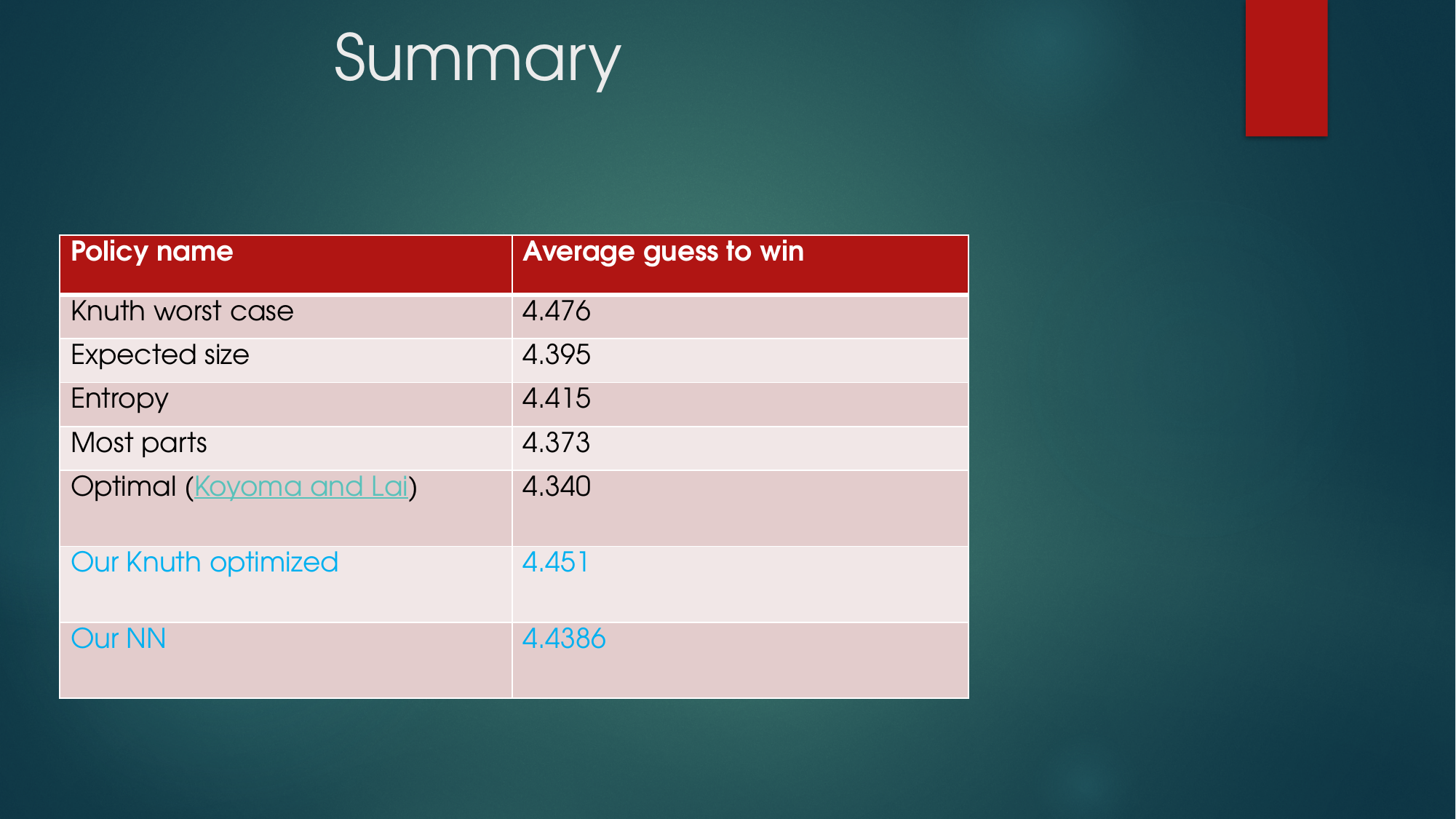

Summary
#
| Policy name | Average guess to win |
| --- | --- |
| Knuth worst case | 4.476 |
| Expected size | 4.395 |
| Entropy | 4.415 |
| Most parts | 4.373 |
| Optimal (Koyoma and Lai) | 4.340 |
| Our Knuth optimized | 4.451 |
| Our NN | 4.4386 |